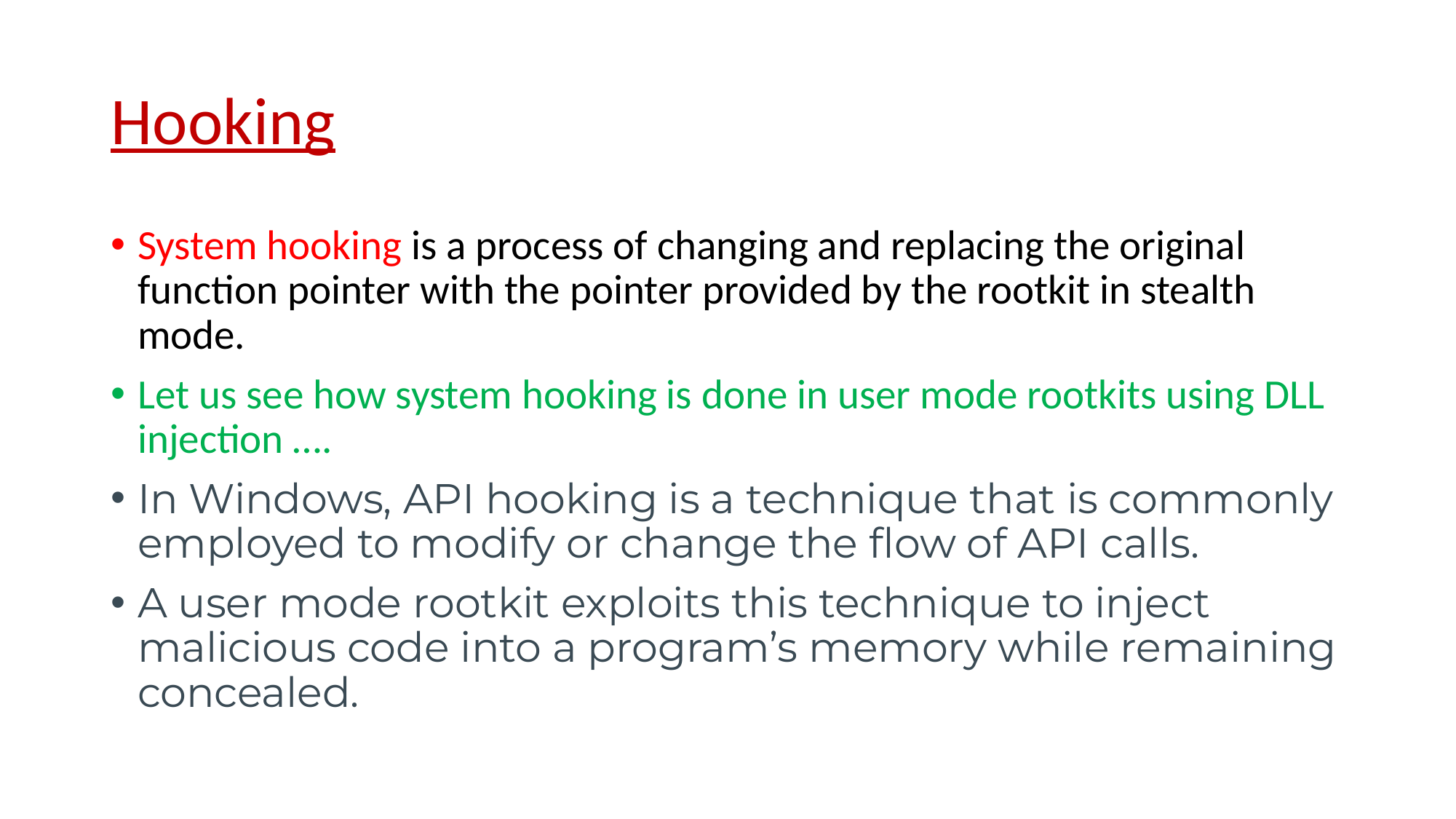

# Hooking
System hooking is a process of changing and replacing the original function pointer with the pointer provided by the rootkit in stealth mode.
Let us see how system hooking is done in user mode rootkits using DLL injection ….
In Windows, API hooking is a technique that is commonly employed to modify or change the flow of API calls.
A user mode rootkit exploits this technique to inject malicious code into a program’s memory while remaining concealed.